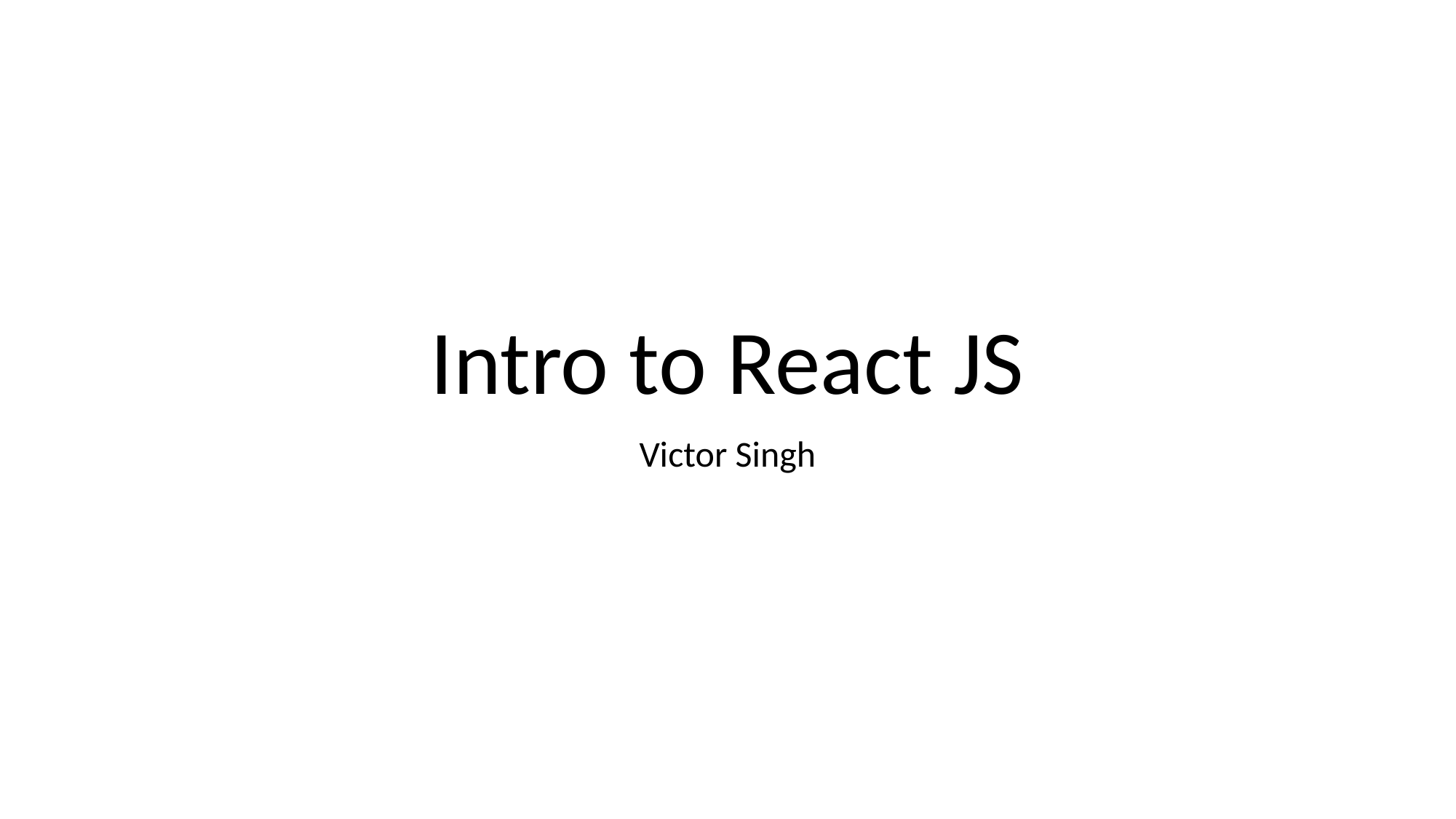

# Intro to React JS
Victor Singh